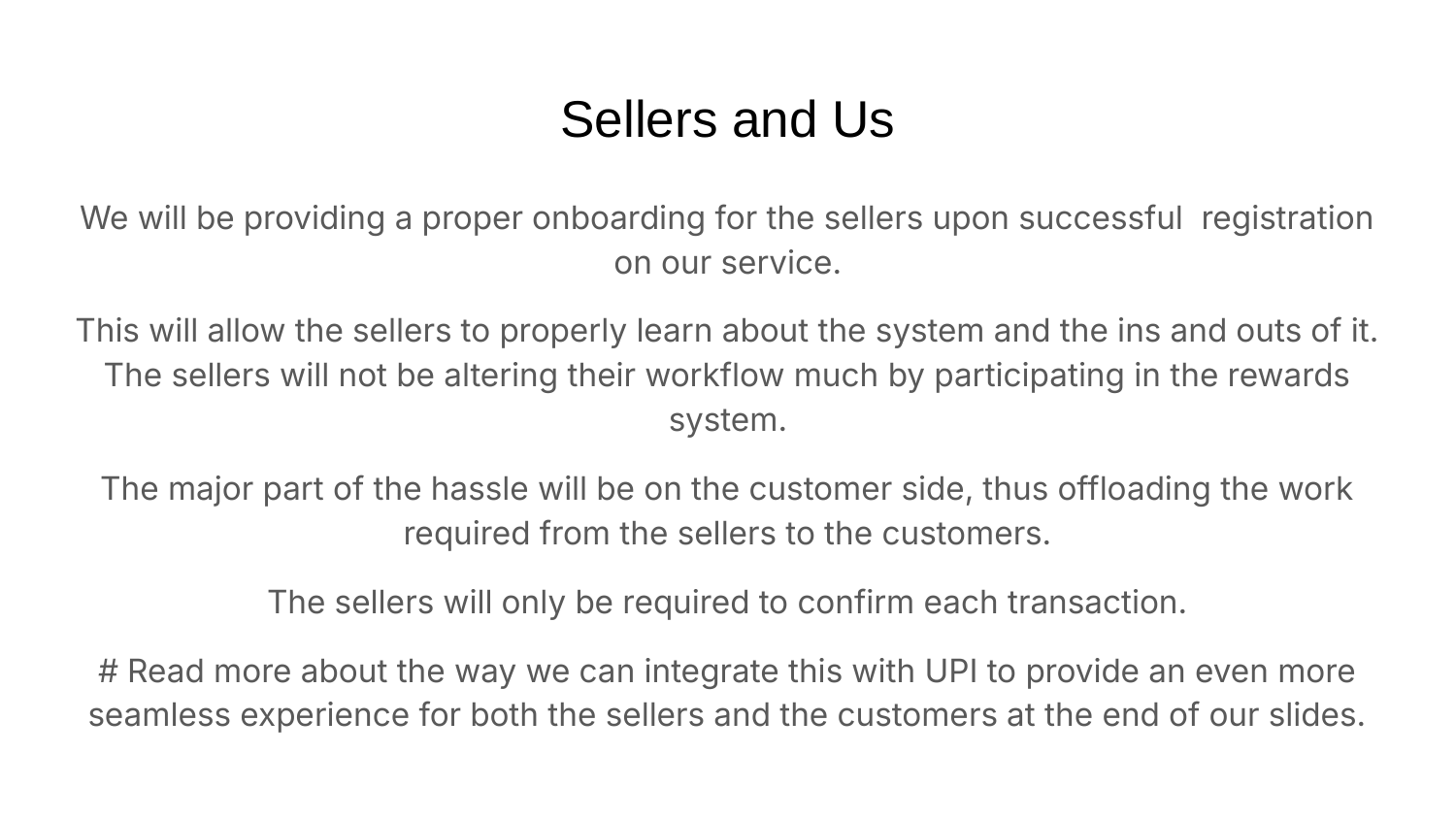

# Sellers and Us
We will be providing a proper onboarding for the sellers upon successful  registration on our service.
This will allow the sellers to properly learn about the system and the ins and outs of it.
The sellers will not be altering their workflow much by participating in the rewards system.
The major part of the hassle will be on the customer side, thus offloading the work required from the sellers to the customers.
The sellers will only be required to confirm each transaction.
# Read more about the way we can integrate this with UPI to provide an even more seamless experience for both the sellers and the customers at the end of our slides.